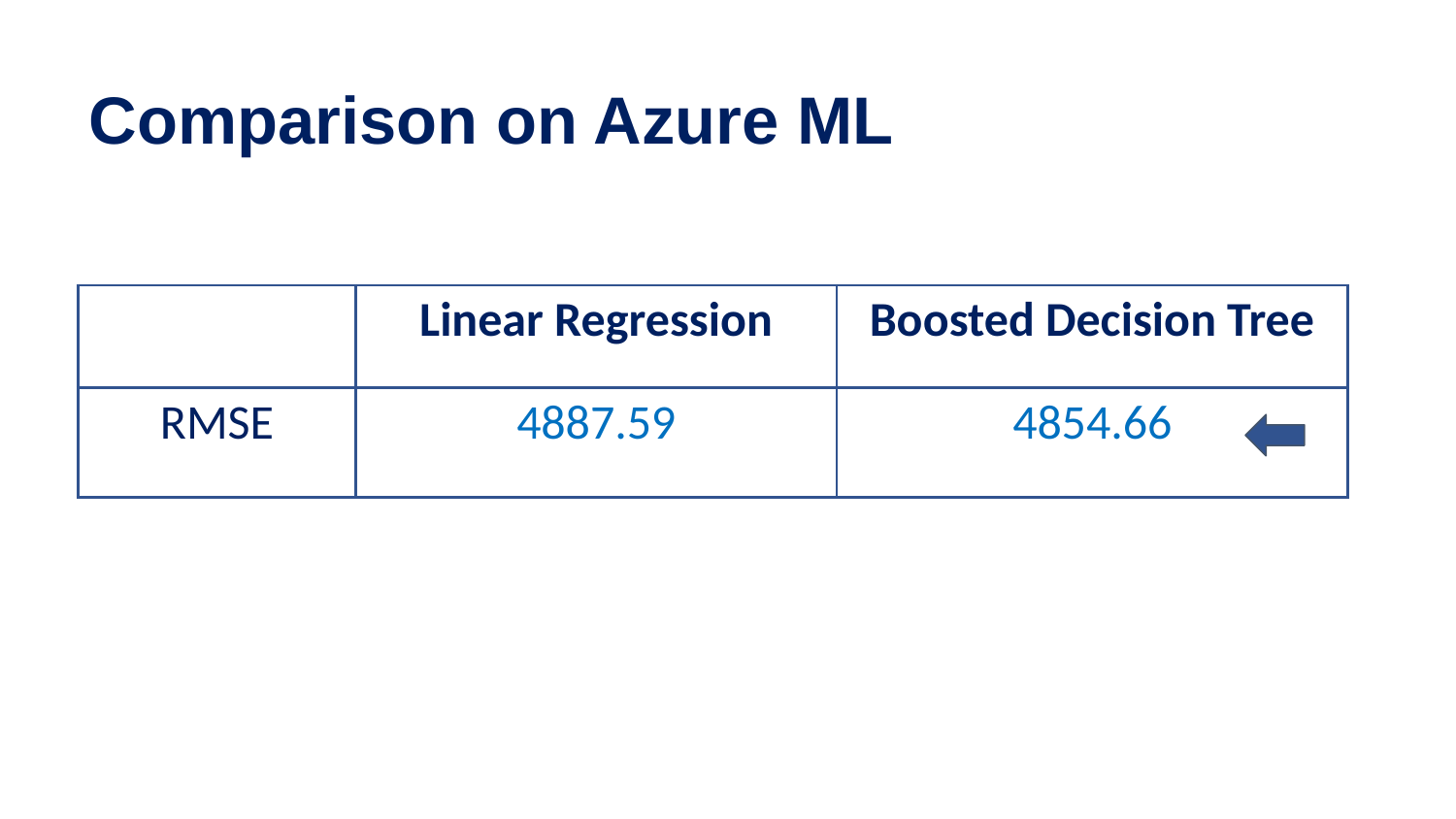

# Comparison on Azure ML
|  | Linear Regression | Boosted Decision Tree |
| --- | --- | --- |
| RMSE | 4887.59 | 4854.66 |